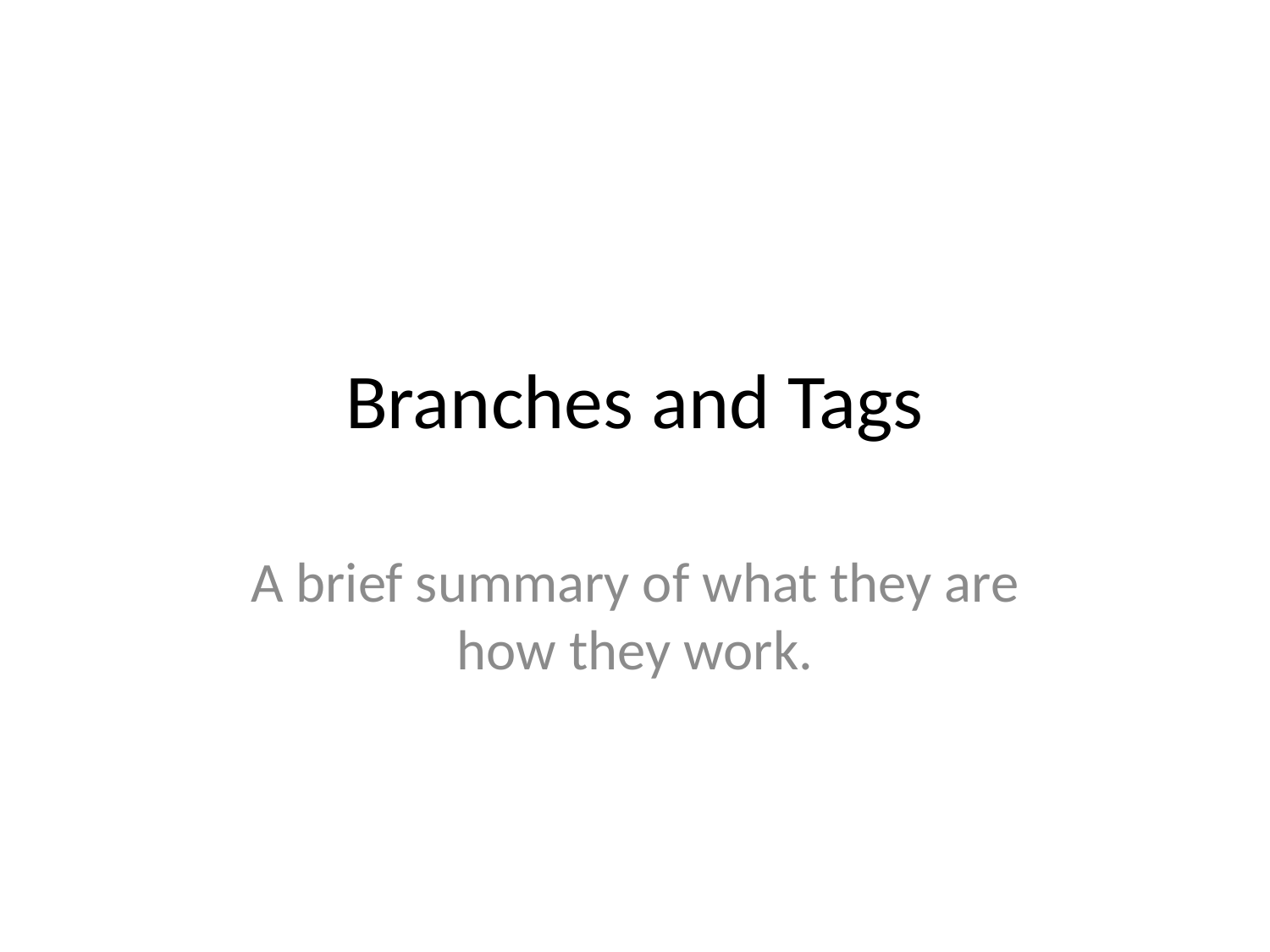

# Branches and Tags
A brief summary of what they are how they work.